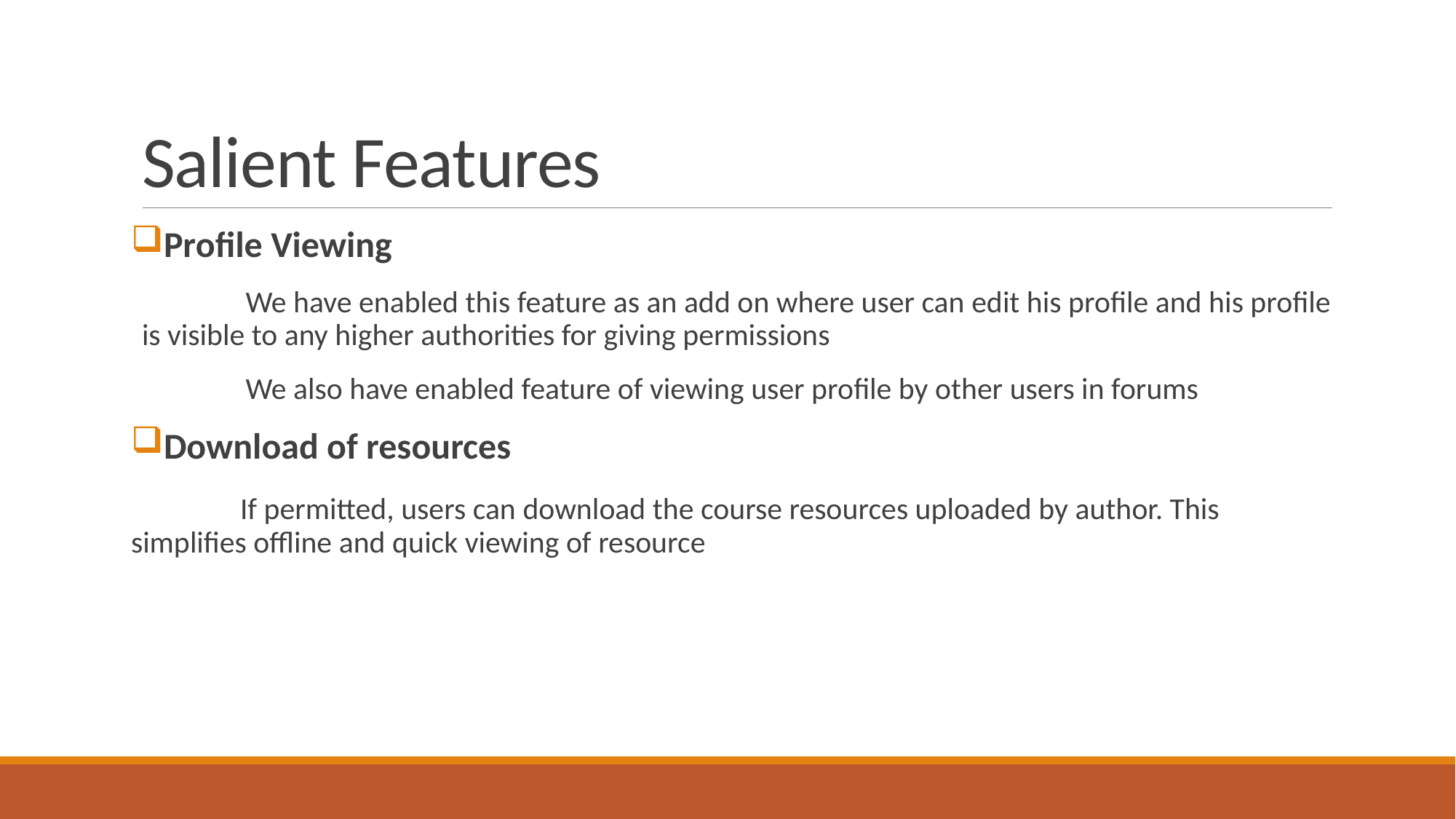

# Salient Features
Profile Viewing
               We have enabled this feature as an add on where user can edit his profile and his profile is visible to any higher authorities for giving permissions
               We also have enabled feature of viewing user profile by other users in forums
Download of resources
	If permitted, users can download the course resources uploaded by author. This simplifies offline and quick viewing of resource